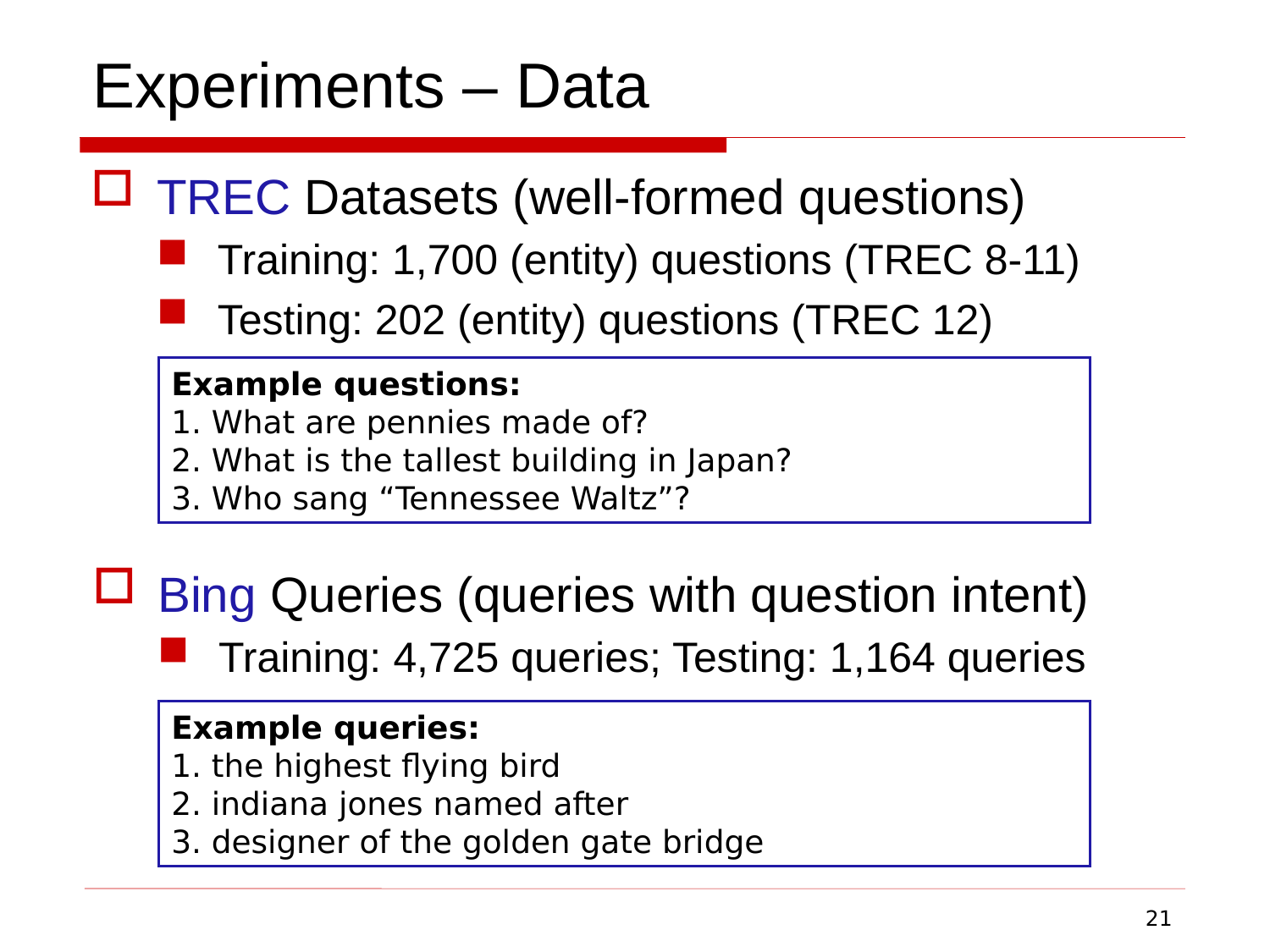

# Experiments – Data
TREC Datasets (well-formed questions)
Training: 1,700 (entity) questions (TREC 8-11)
Testing: 202 (entity) questions (TREC 12)
Example questions:
1. What are pennies made of?
2. What is the tallest building in Japan?
3. Who sang “Tennessee Waltz”?
Bing Queries (queries with question intent)
Training: 4,725 queries; Testing: 1,164 queries
Example queries:
1. the highest flying bird
2. indiana jones named after
3. designer of the golden gate bridge
21